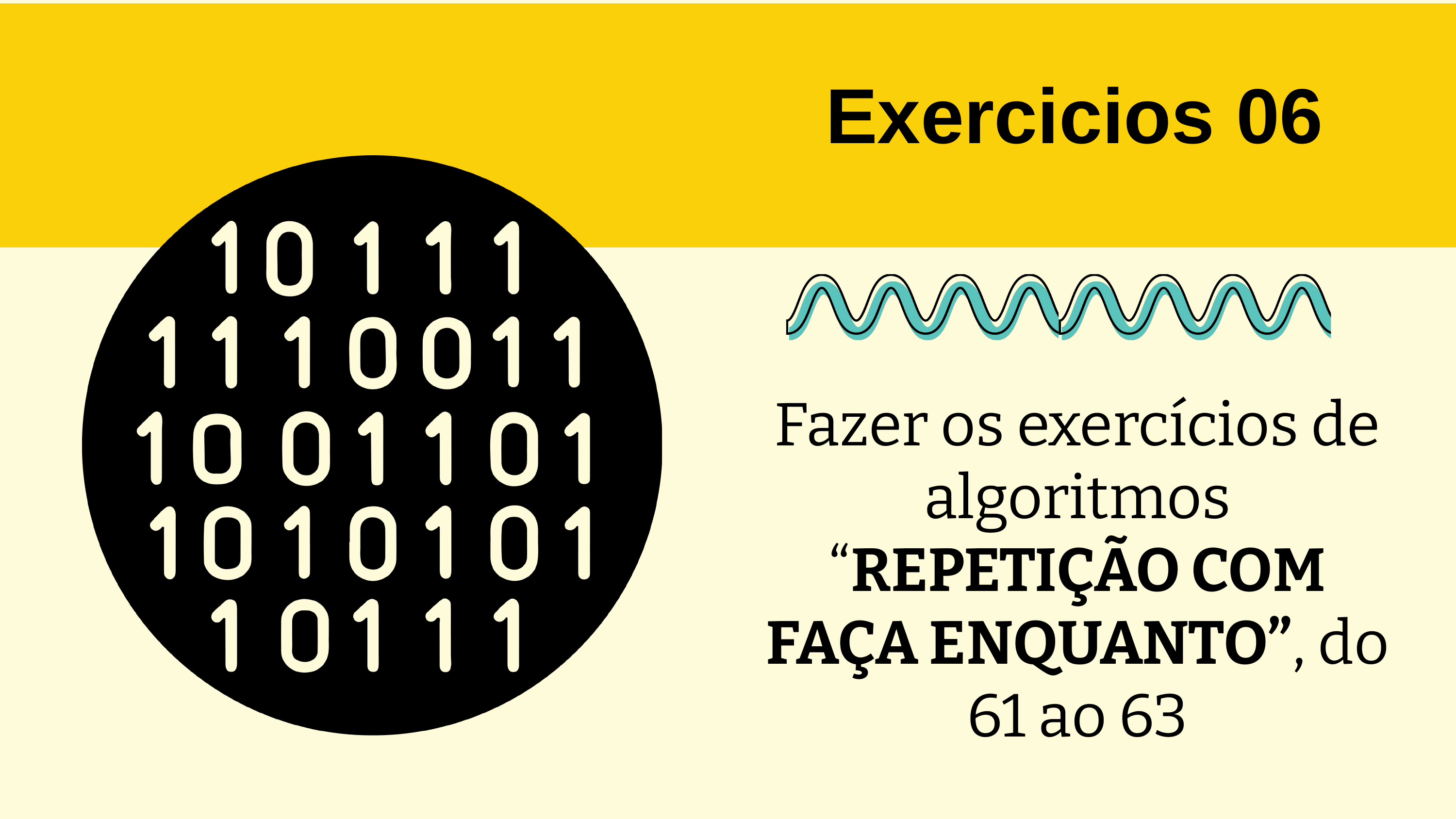

Exercicios 06

Fazer os exercícios de algoritmos “REPETIÇÃO COM FAÇA ENQUANTO”, do 61 ao 63